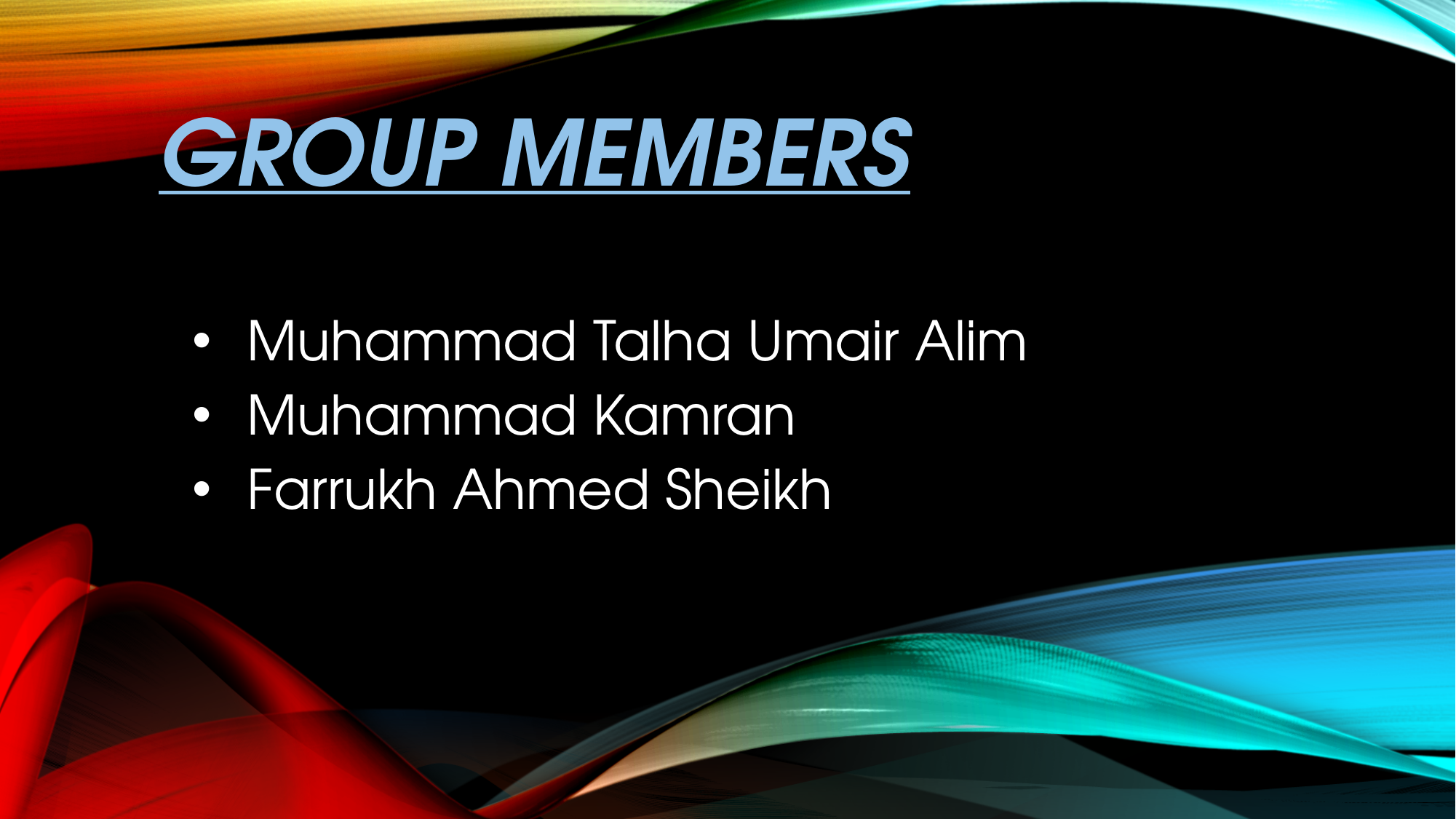

Muhammad Talha Umair Alim
Muhammad Kamran
Farrukh Ahmed Sheikh
# Group Members